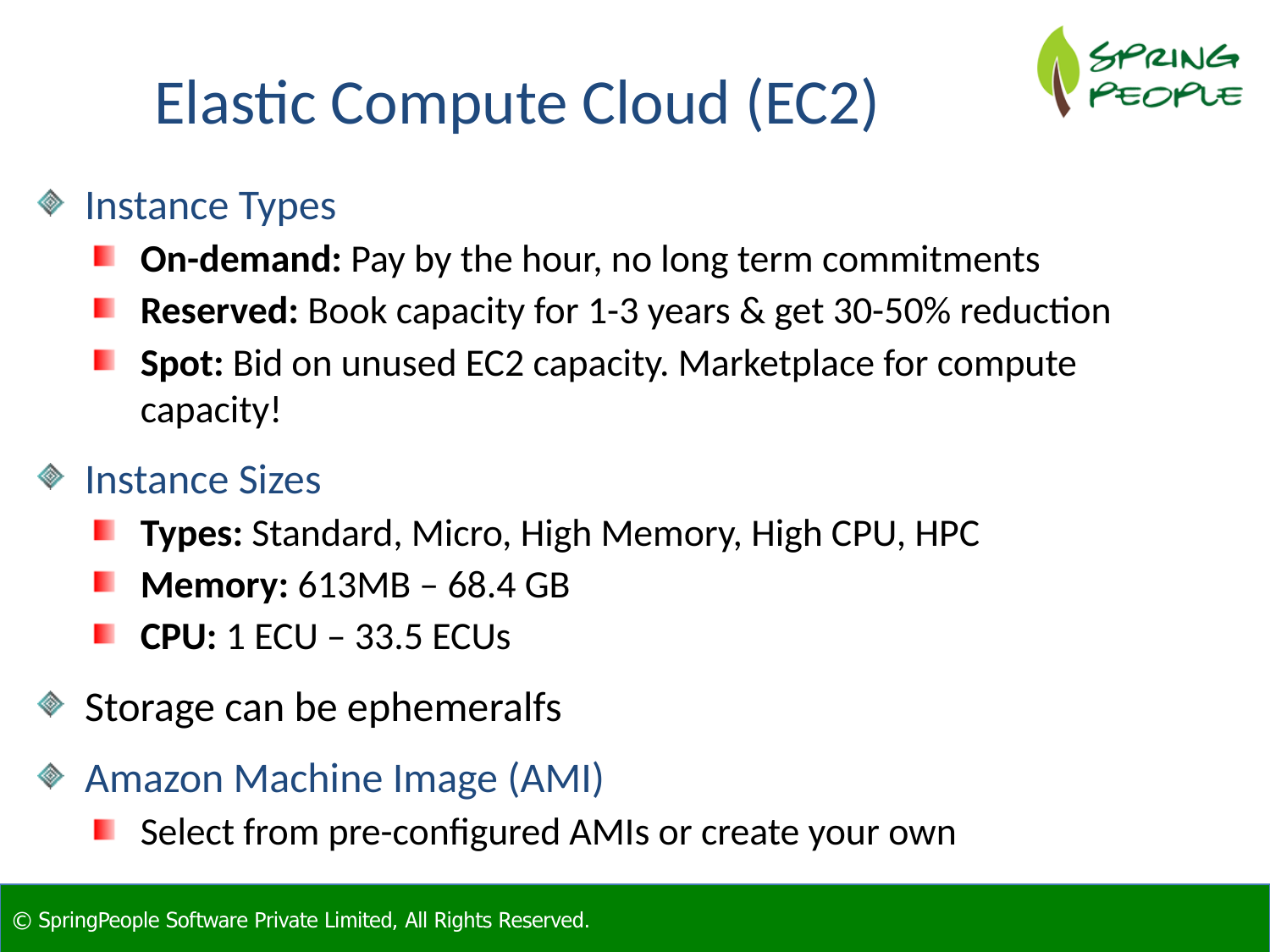

Elastic Compute Cloud (EC2)
Instance Types
On-demand: Pay by the hour, no long term commitments
Reserved: Book capacity for 1-3 years & get 30-50% reduction
Spot: Bid on unused EC2 capacity. Marketplace for compute capacity!
Instance Sizes
Types: Standard, Micro, High Memory, High CPU, HPC
Memory: 613MB – 68.4 GB
CPU: 1 ECU – 33.5 ECUs
Storage can be ephemeralfs
Amazon Machine Image (AMI)
Select from pre-configured AMIs or create your own